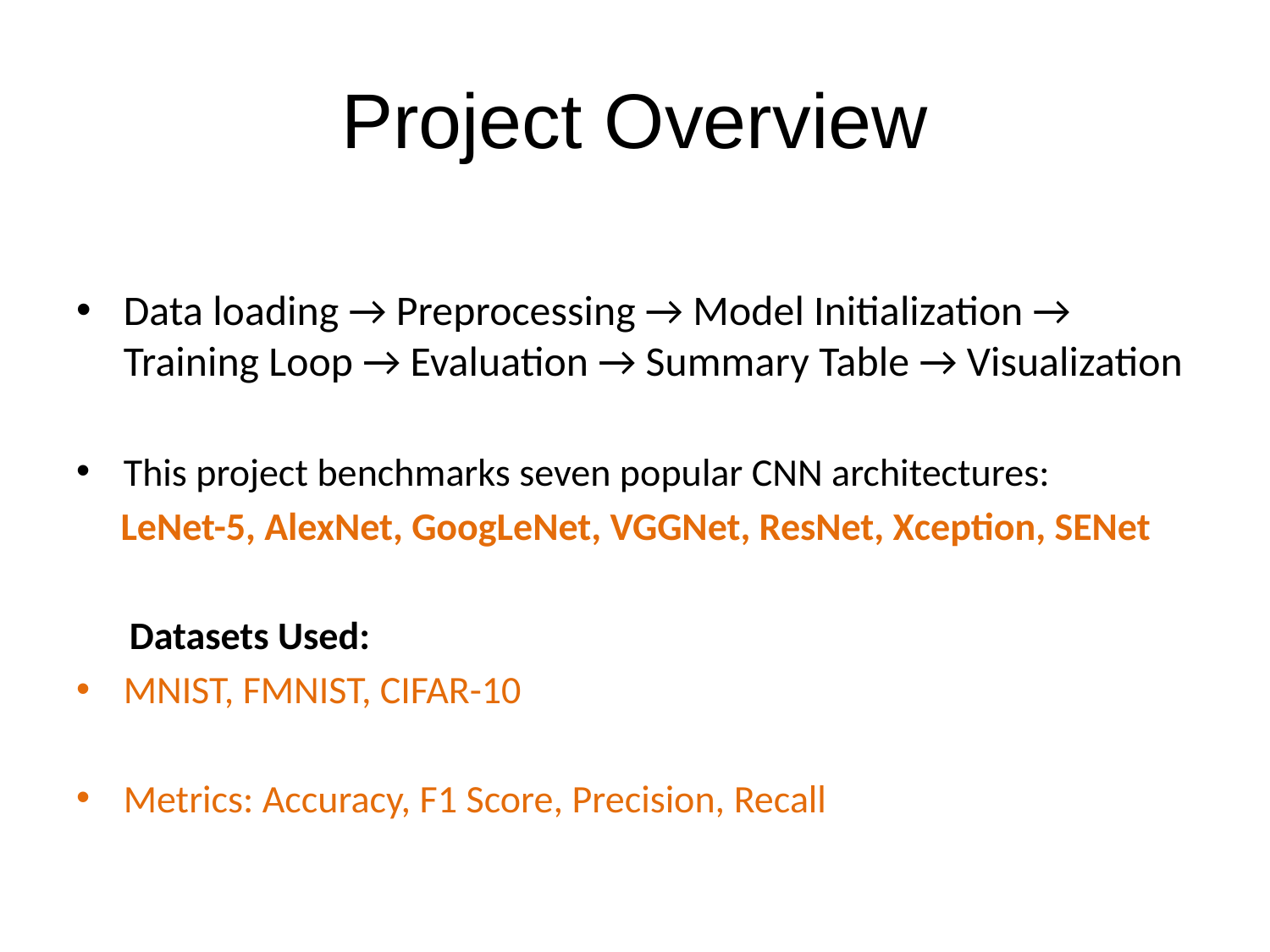

# Project Overview

Data loading → Preprocessing → Model Initialization → Training Loop → Evaluation → Summary Table → Visualization

This project benchmarks seven popular CNN architectures:
     LeNet-5, AlexNet, GoogLeNet, VGGNet, ResNet, Xception, SENet

      Datasets Used:
MNIST, FMNIST, CIFAR-10

Metrics: Accuracy, F1 Score, Precision, Recall